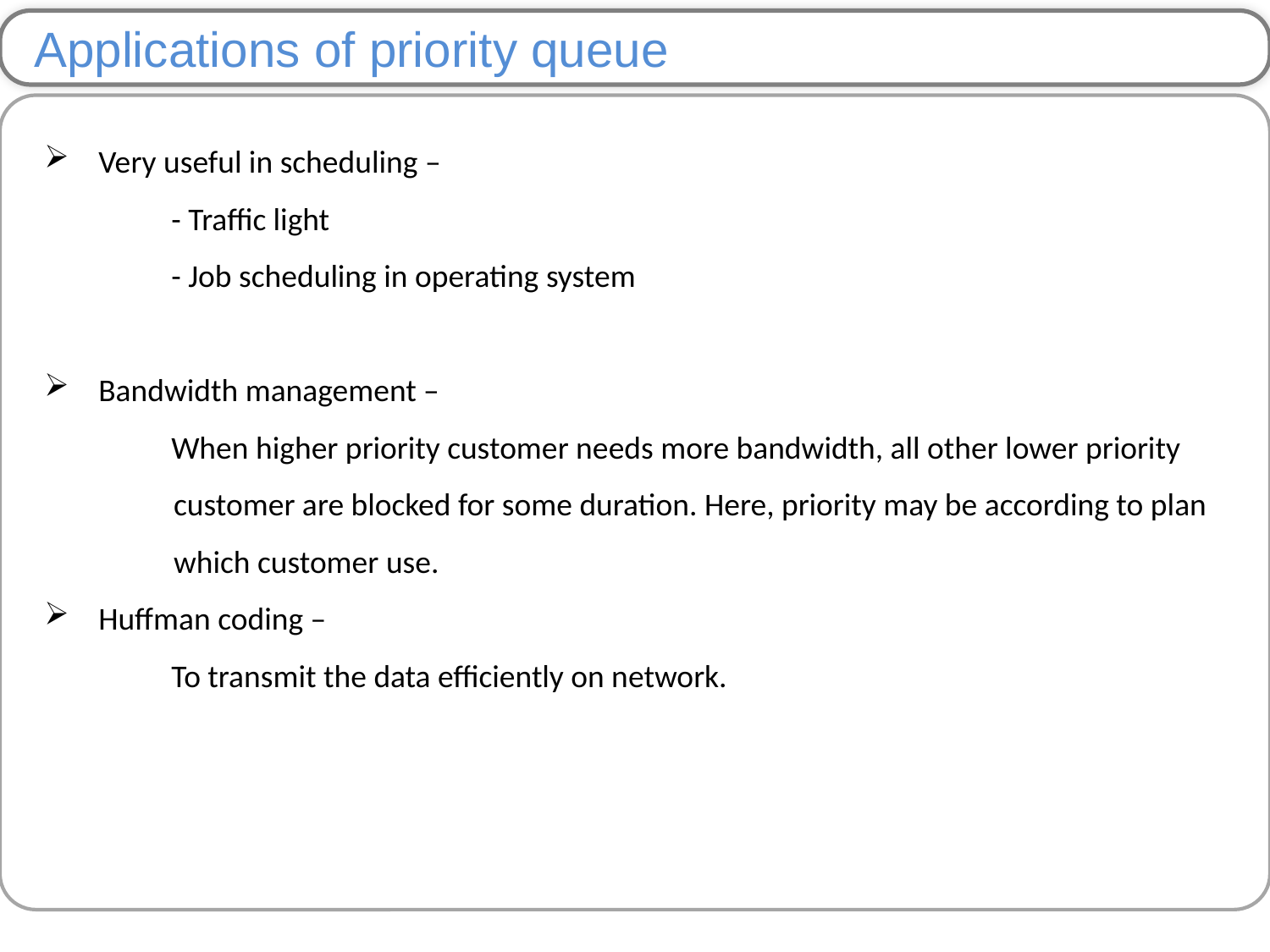

Applications of priority queue

    Very useful in scheduling –
	- Traffic light
	- Job scheduling in operating system

    Bandwidth management –
	When higher priority customer needs more bandwidth, all other lower priority
                  customer are blocked for some duration. Here, priority may be according to plan
                  which customer use.
    Huffman coding –
	To transmit the data efficiently on network.